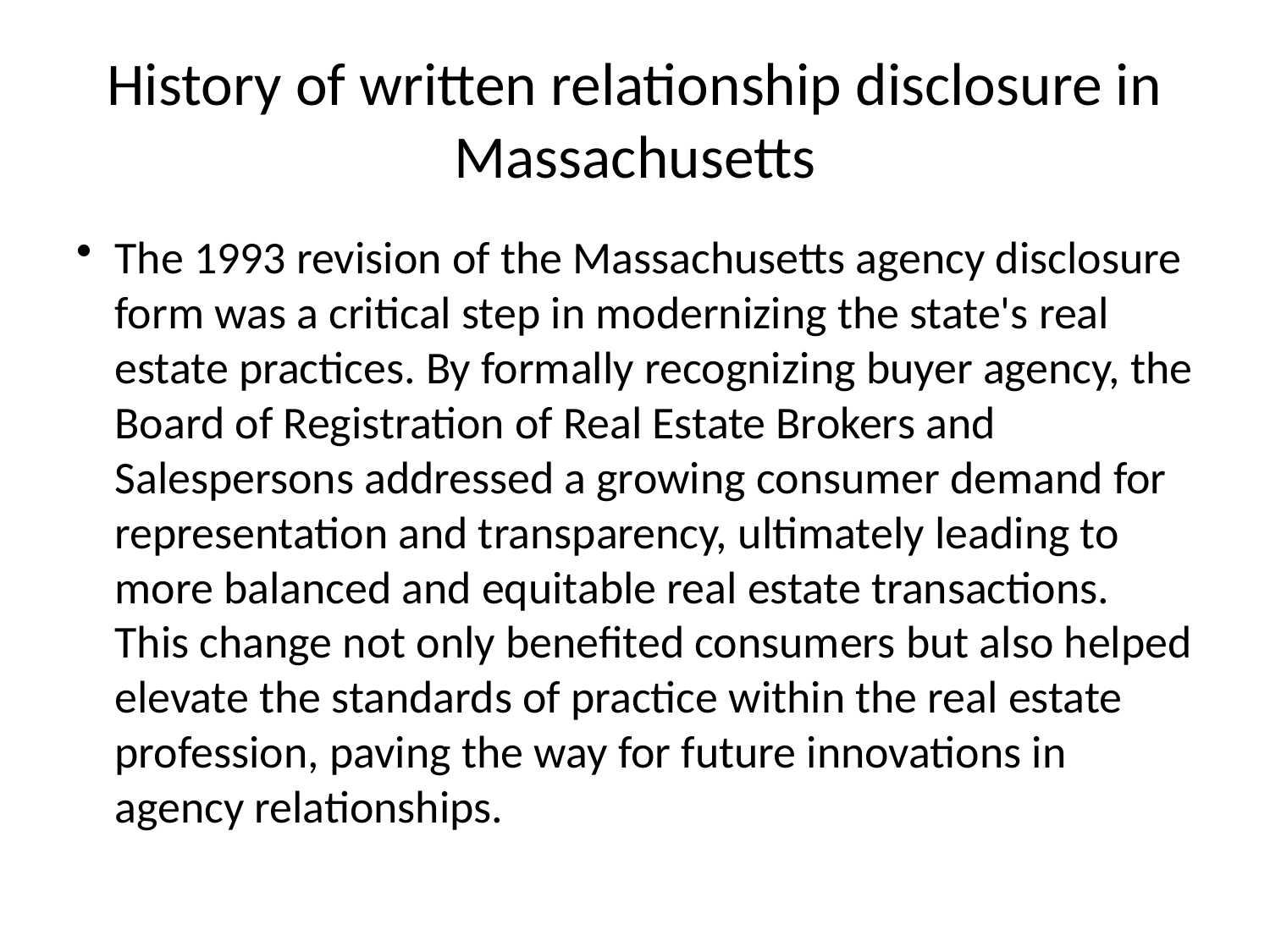

# History of written relationship disclosure in Massachusetts

The 1993 revision of the Massachusetts agency disclosure form was a critical step in modernizing the state's real estate practices. By formally recognizing buyer agency, the Board of Registration of Real Estate Brokers and Salespersons addressed a growing consumer demand for representation and transparency, ultimately leading to more balanced and equitable real estate transactions. This change not only benefited consumers but also helped elevate the standards of practice within the real estate profession, paving the way for future innovations in agency relationships.